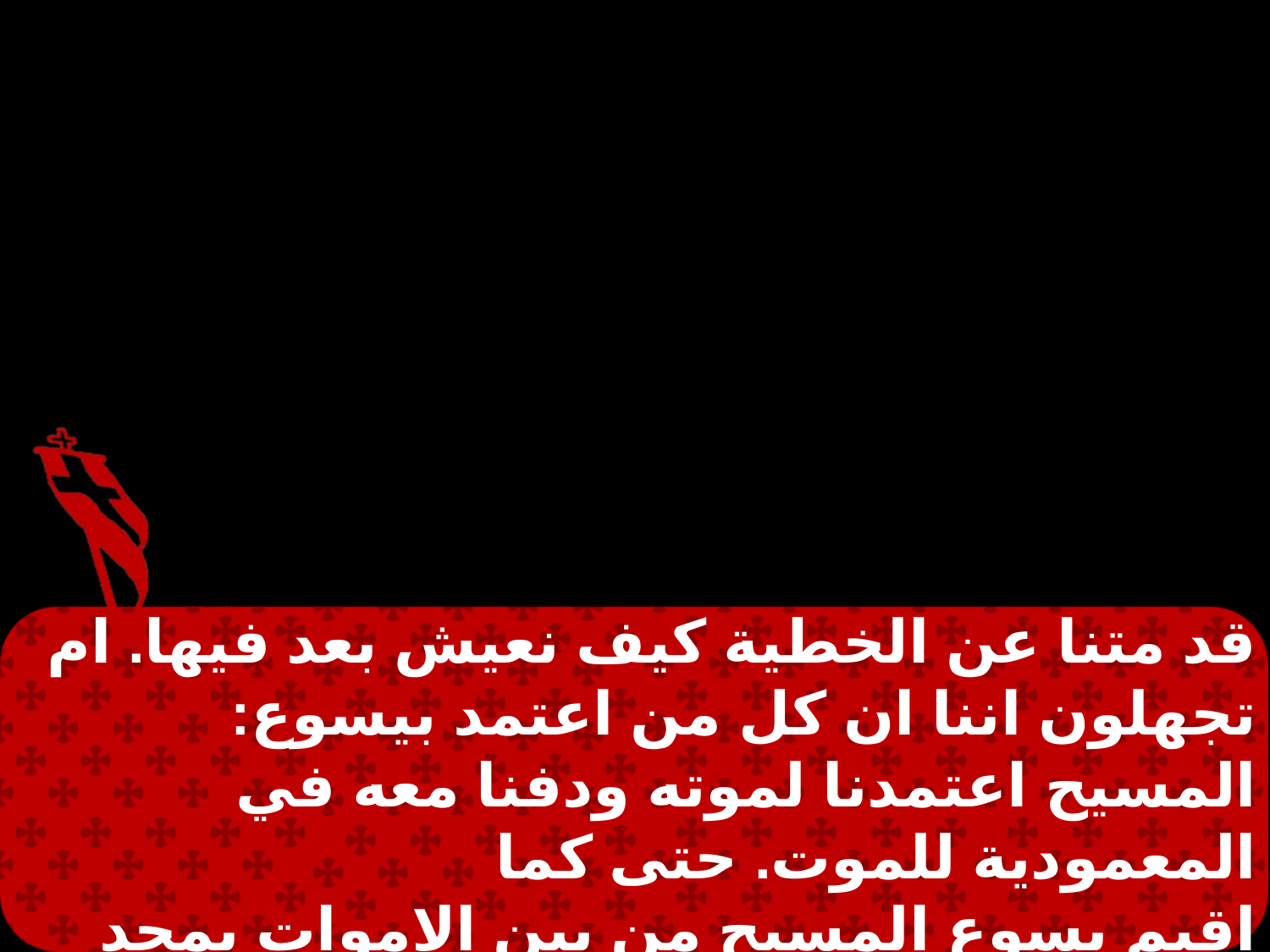

قد متنا عن الخطية كيف نعيش بعد فيها. ام تجهلون اننا ان كل من اعتمد بيسوع: المسيح اعتمدنا لموته ودفنا معه في المعمودية للموت. حتى كما
اقيم يسوع المسيح من بين الاموات بمجد ابيه هكذا نسلك نحن في الحياة الجديدة.